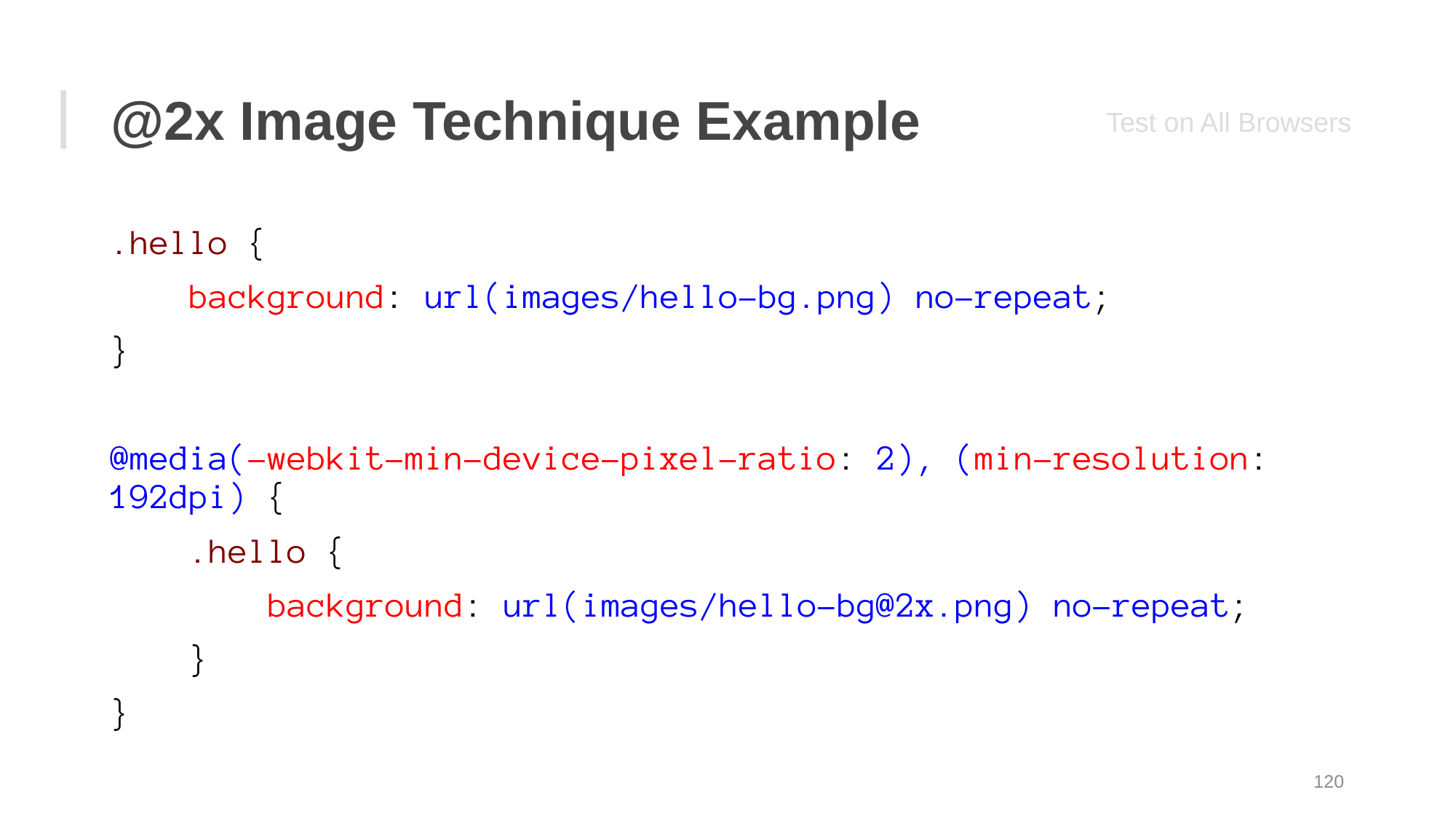

# @2x Image Technique Example
Test on All Browsers
.hello {
    background: url(images/hello-bg.png) no-repeat;
}

@media(-webkit-min-device-pixel-ratio: 2), (min-resolution: 192dpi) {
    .hello {
        background: url(images/hello-bg@2x.png) no-repeat;
    }
}
120